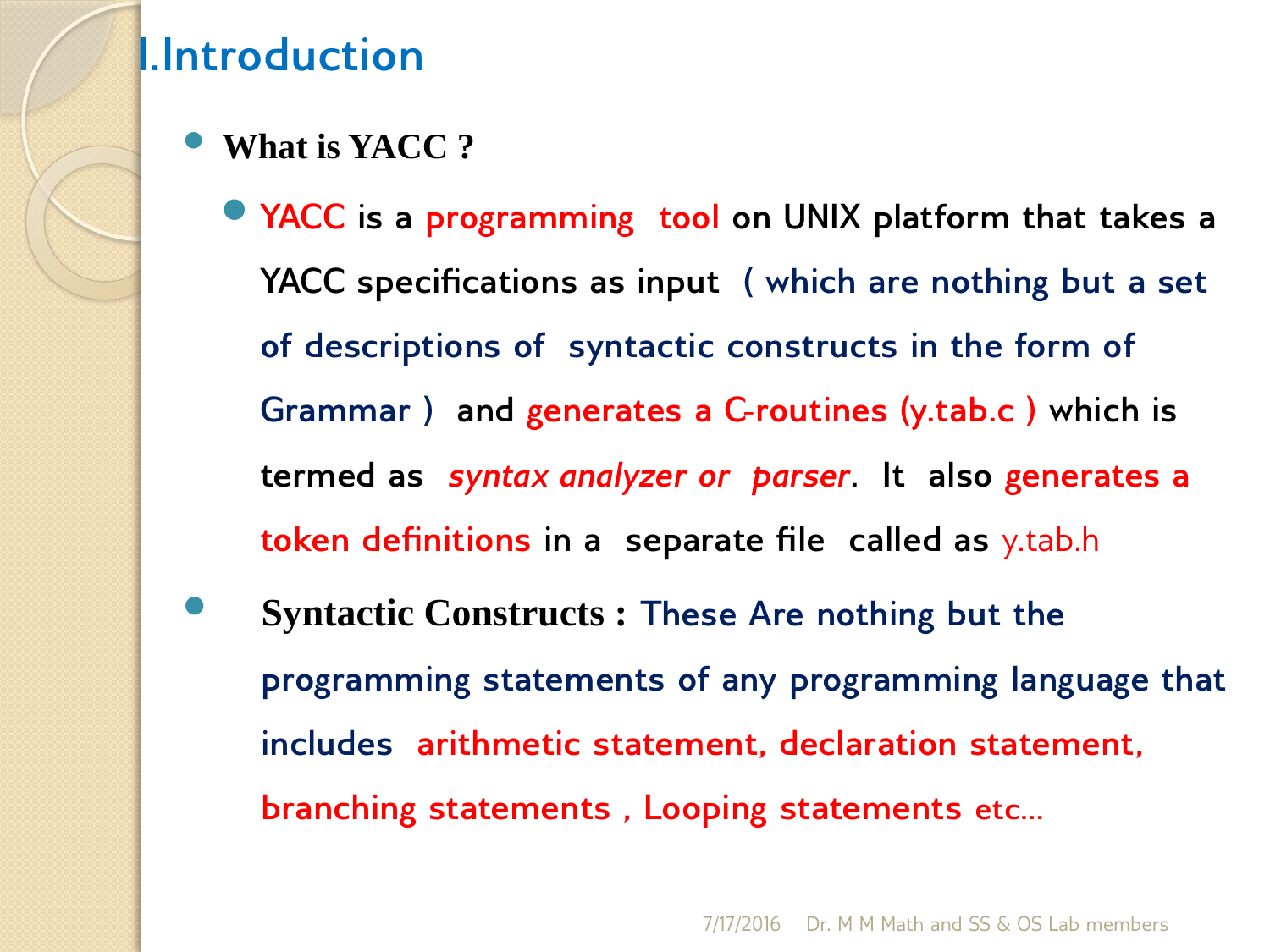

# I.Introduction
What is YACC ?
YACC is a programming  tool on UNIX platform that takes a YACC specifications as input  ( which are nothing but a set of descriptions of  syntactic constructs in the form of Grammar )  and generates a C-routines (y.tab.c ) which is termed as  syntax analyzer or  parser.  It  also generates a  token definitions in a  separate file  called as y.tab.h
Syntactic Constructs :  These Are nothing but the programming statements of any programming language that includes  arithmetic statement, declaration statement, branching statements , Looping statements etc...

7/17/2016
Dr. M M Math and SS & OS Lab members
3